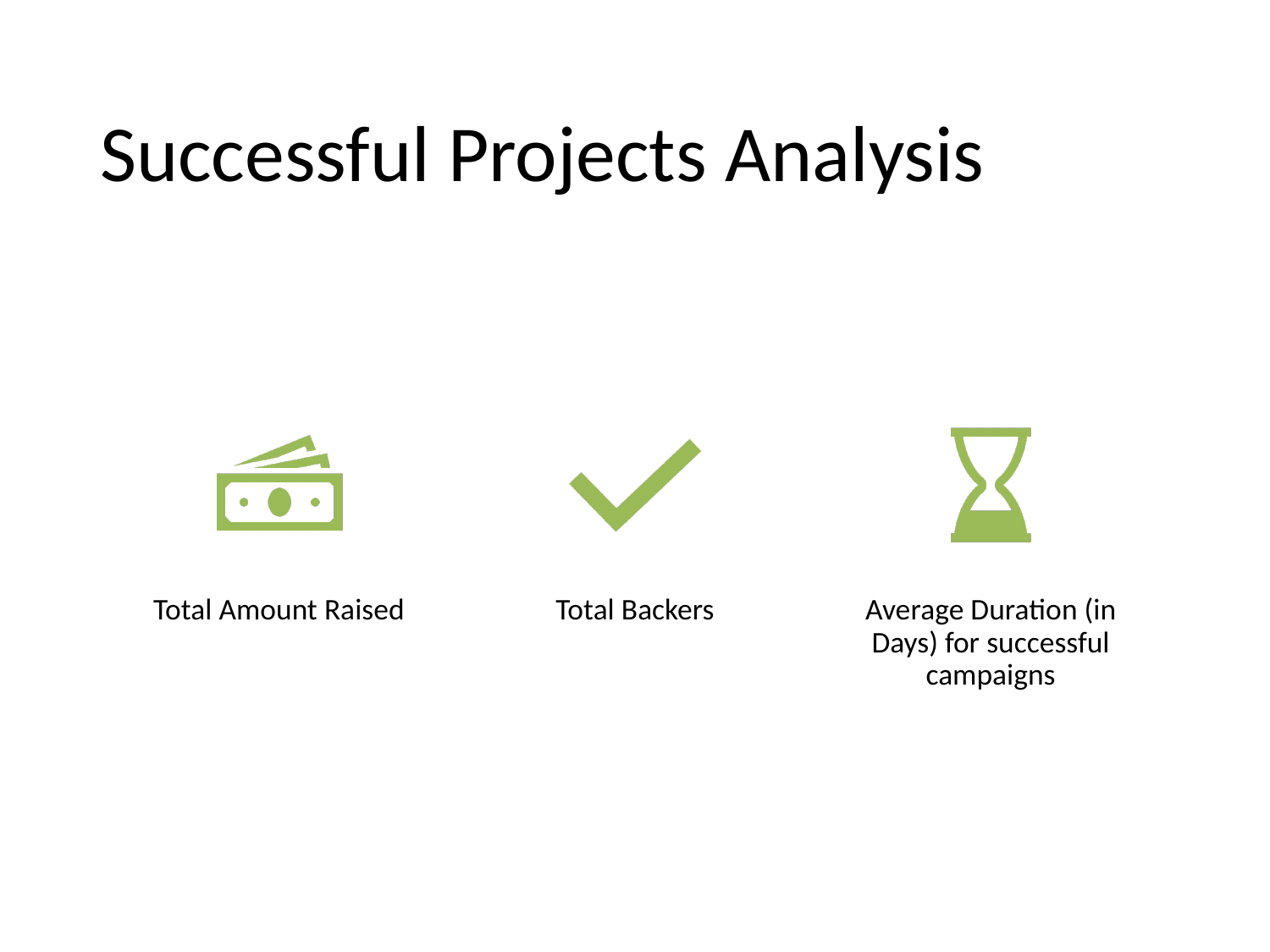

# Successful Projects Analysis
Total Amount Raised
Total Backers
Average Duration (in Days) for successful campaigns